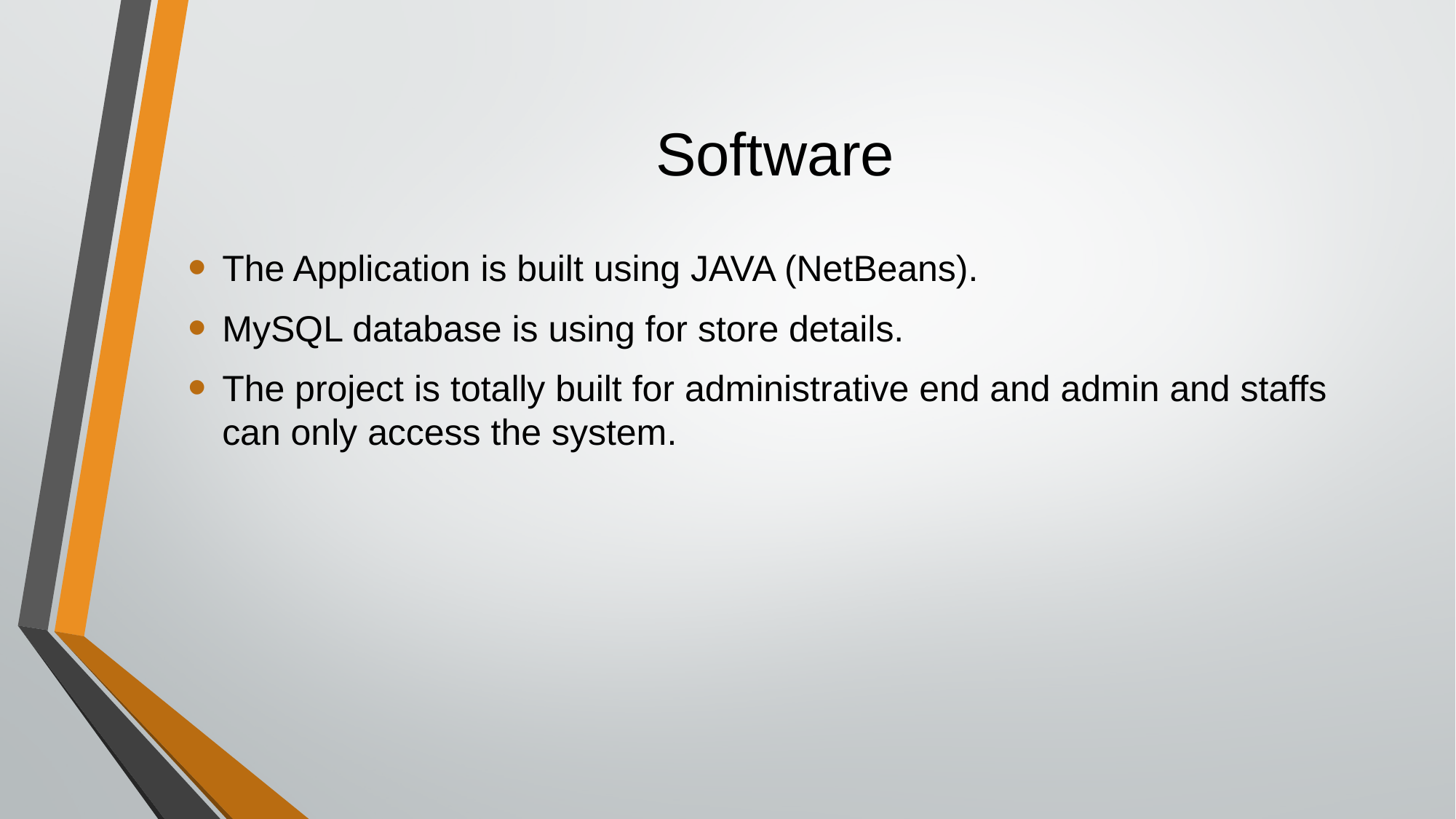

# Software
The Application is built using JAVA (NetBeans).
MySQL database is using for store details.
The project is totally built for administrative end and admin and staffs can only access the system.